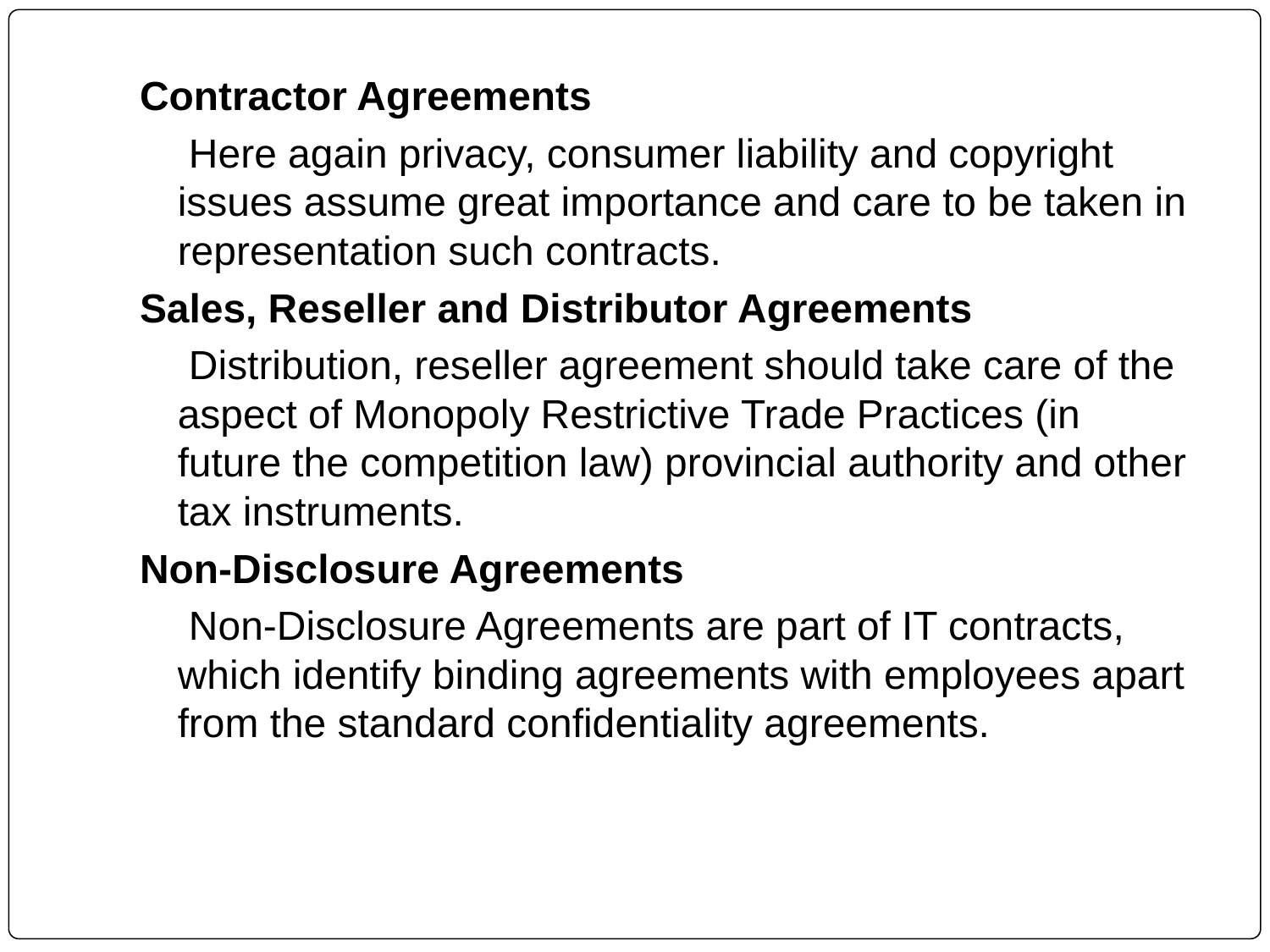

Contractor Agreements
	 Here again privacy, consumer liability and copyright issues assume great importance and care to be taken in representation such contracts.
Sales, Reseller and Distributor Agreements
	 Distribution, reseller agreement should take care of the aspect of Monopoly Restrictive Trade Practices (in future the competition law) provincial authority and other tax instruments.
Non-Disclosure Agreements
	 Non-Disclosure Agreements are part of IT contracts, which identify binding agreements with employees apart from the standard confidentiality agreements.